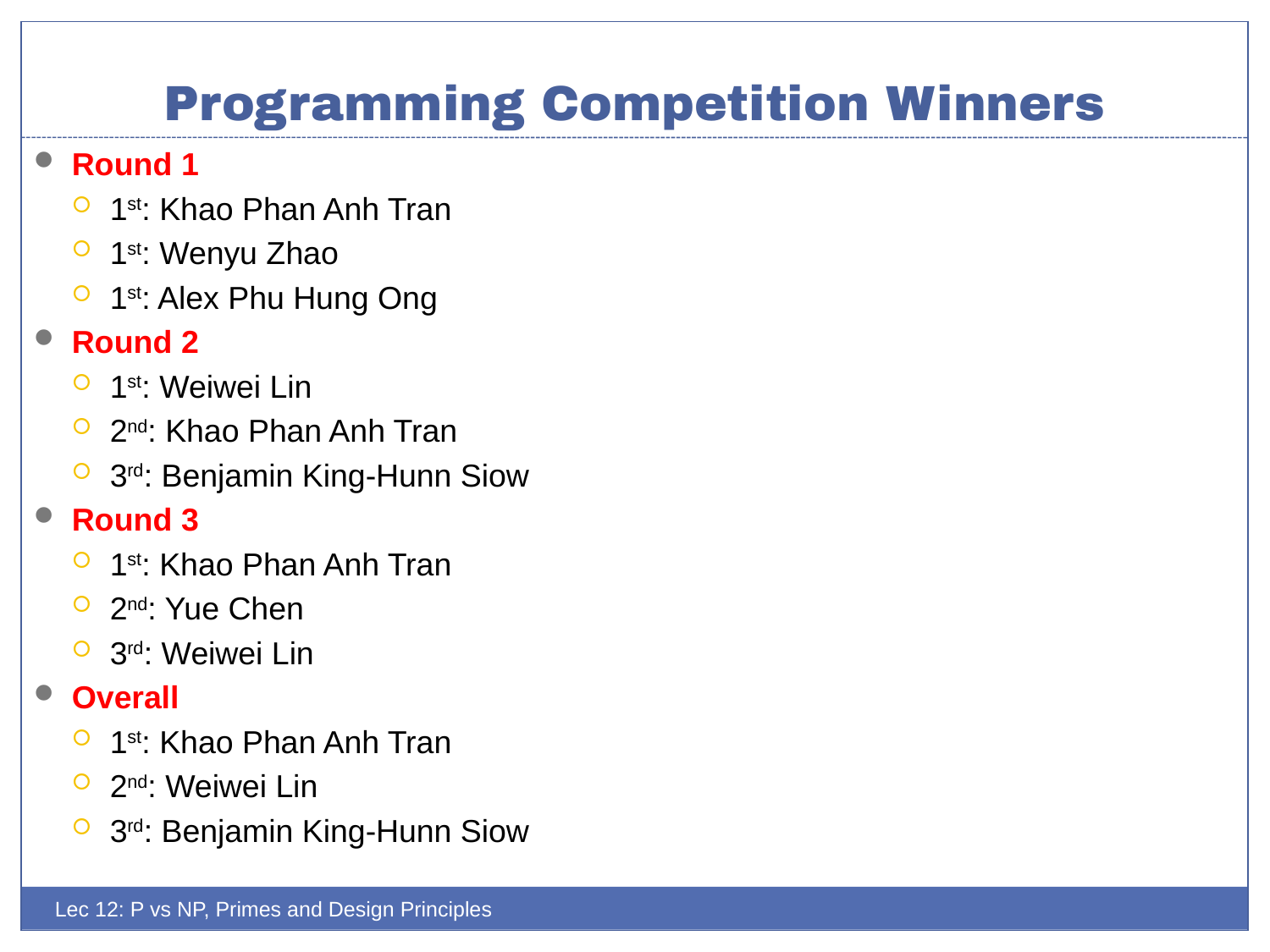

# Programming Competition Winners
Round 1
1st: Khao Phan Anh Tran
1st: Wenyu Zhao
1st: Alex Phu Hung Ong
Round 2
1st: Weiwei Lin
2nd: Khao Phan Anh Tran
3rd: Benjamin King-Hunn Siow
Round 3
1st: Khao Phan Anh Tran
2nd: Yue Chen
3rd: Weiwei Lin
Overall
1st: Khao Phan Anh Tran
2nd: Weiwei Lin
3rd: Benjamin King-Hunn Siow
Lec 12: P vs NP, Primes and Design Principles